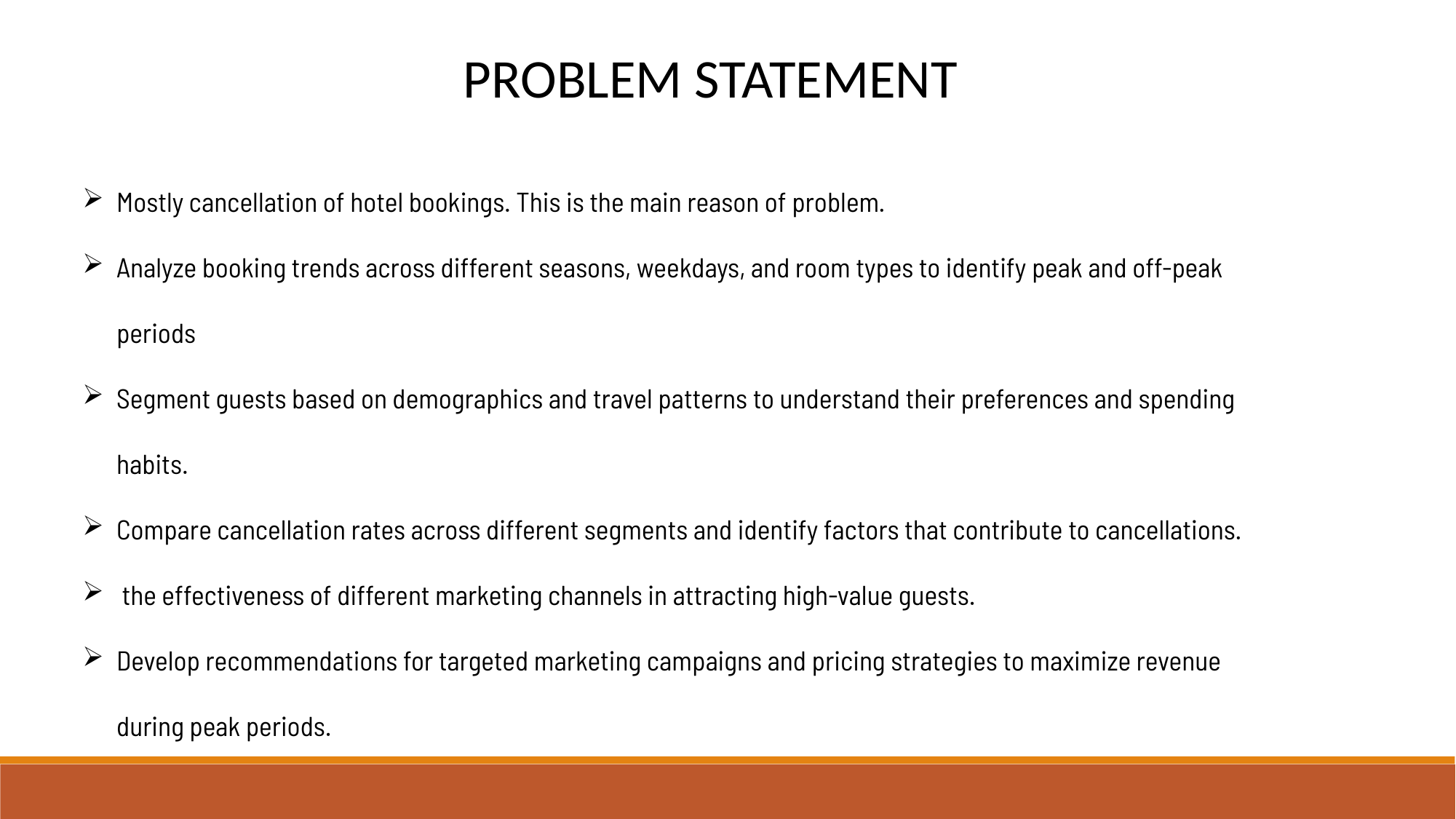

PROBLEM STATEMENT
Mostly cancellation of hotel bookings. This is the main reason of problem.
Analyze booking trends across different seasons, weekdays, and room types to identify peak and off-peak periods
Segment guests based on demographics and travel patterns to understand their preferences and spending habits.
Compare cancellation rates across different segments and identify factors that contribute to cancellations.
 the effectiveness of different marketing channels in attracting high-value guests.
Develop recommendations for targeted marketing campaigns and pricing strategies to maximize revenue during peak periods.